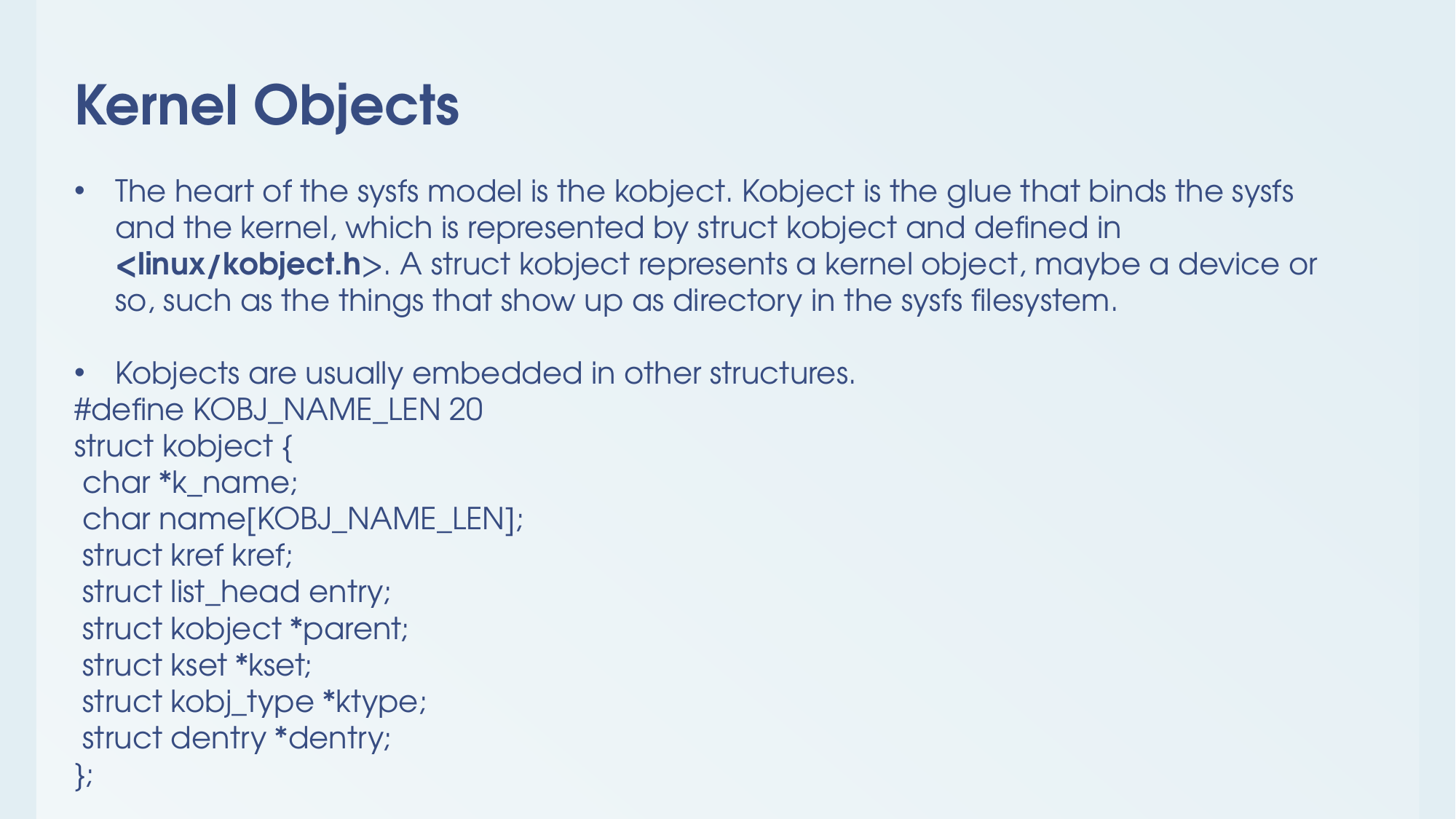

Kernel Objects

The heart of the sysfs model is the kobject. Kobject is the glue that binds the sysfs and the kernel, which is represented by struct kobject and defined in <linux/kobject.h>. A struct kobject represents a kernel object, maybe a device or so, such as the things that show up as directory in the sysfs filesystem.

Kobjects are usually embedded in other structures.
#define KOBJ_NAME_LEN 20
struct kobject {
 char *k_name;
 char name[KOBJ_NAME_LEN];
 struct kref kref;
 struct list_head entry;
 struct kobject *parent;
 struct kset *kset;
 struct kobj_type *ktype;
 struct dentry *dentry;
};